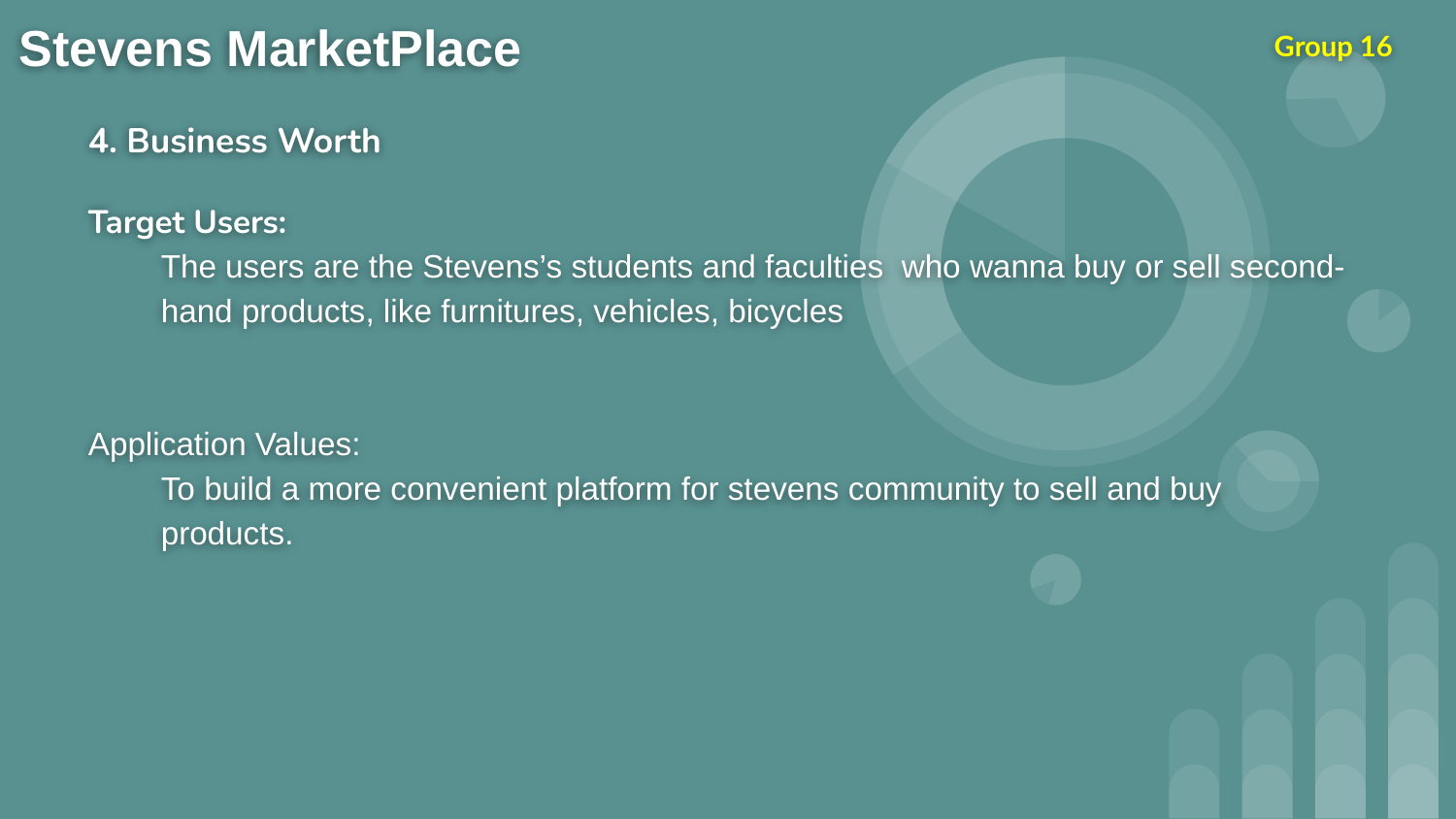

# Stevens MarketPlace
Group 16
4. Business Worth

Target Users:
The users are the Stevens’s students and faculties  who wanna buy or sell second-hand products, like furnitures, vehicles, bicycles

Application Values:
To build a more convenient platform for stevens community to sell and buy products.